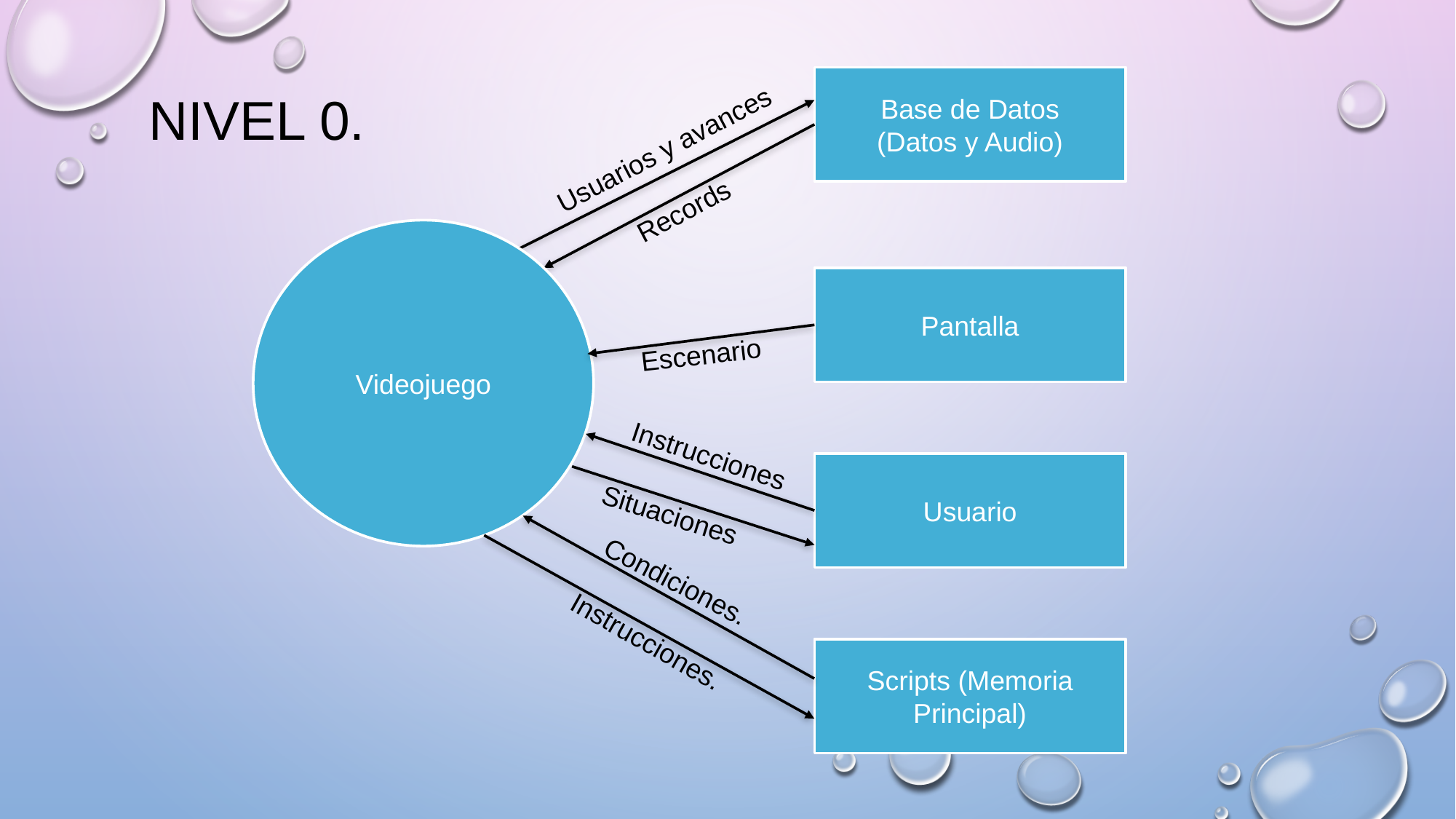

# Nivel 0.
Base de Datos
(Datos y Audio)
Usuarios y avances
Records
Videojuego
Pantalla
Escenario
Instrucciones
Usuario
Situaciones
Condiciones.
Instrucciones.
Scripts (Memoria Principal)